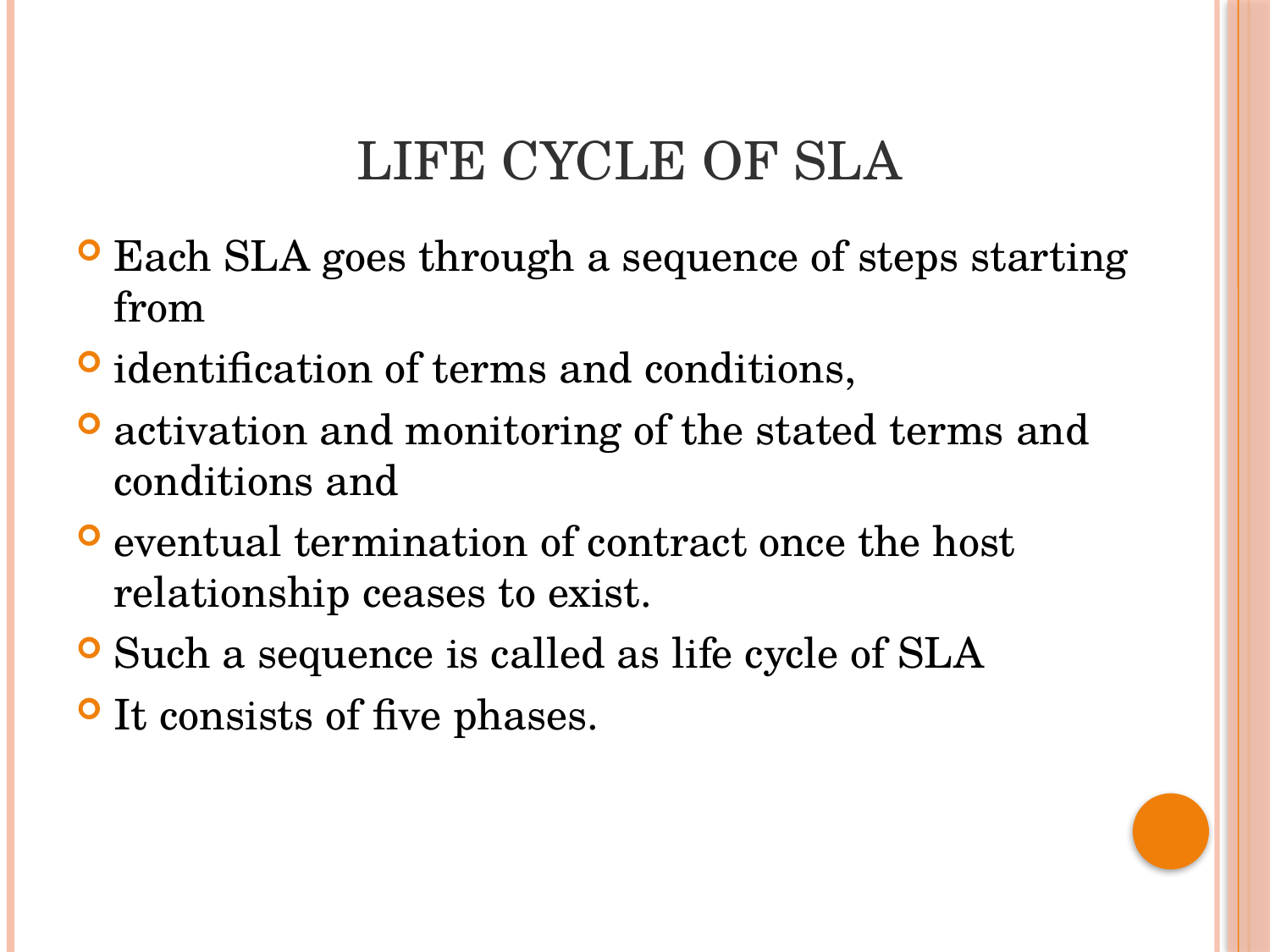

# Life cycle of sla
Each SLA goes through a sequence of steps starting from
identification of terms and conditions,
activation and monitoring of the stated terms and conditions and
eventual termination of contract once the host relationship ceases to exist.
Such a sequence is called as life cycle of SLA
It consists of five phases.